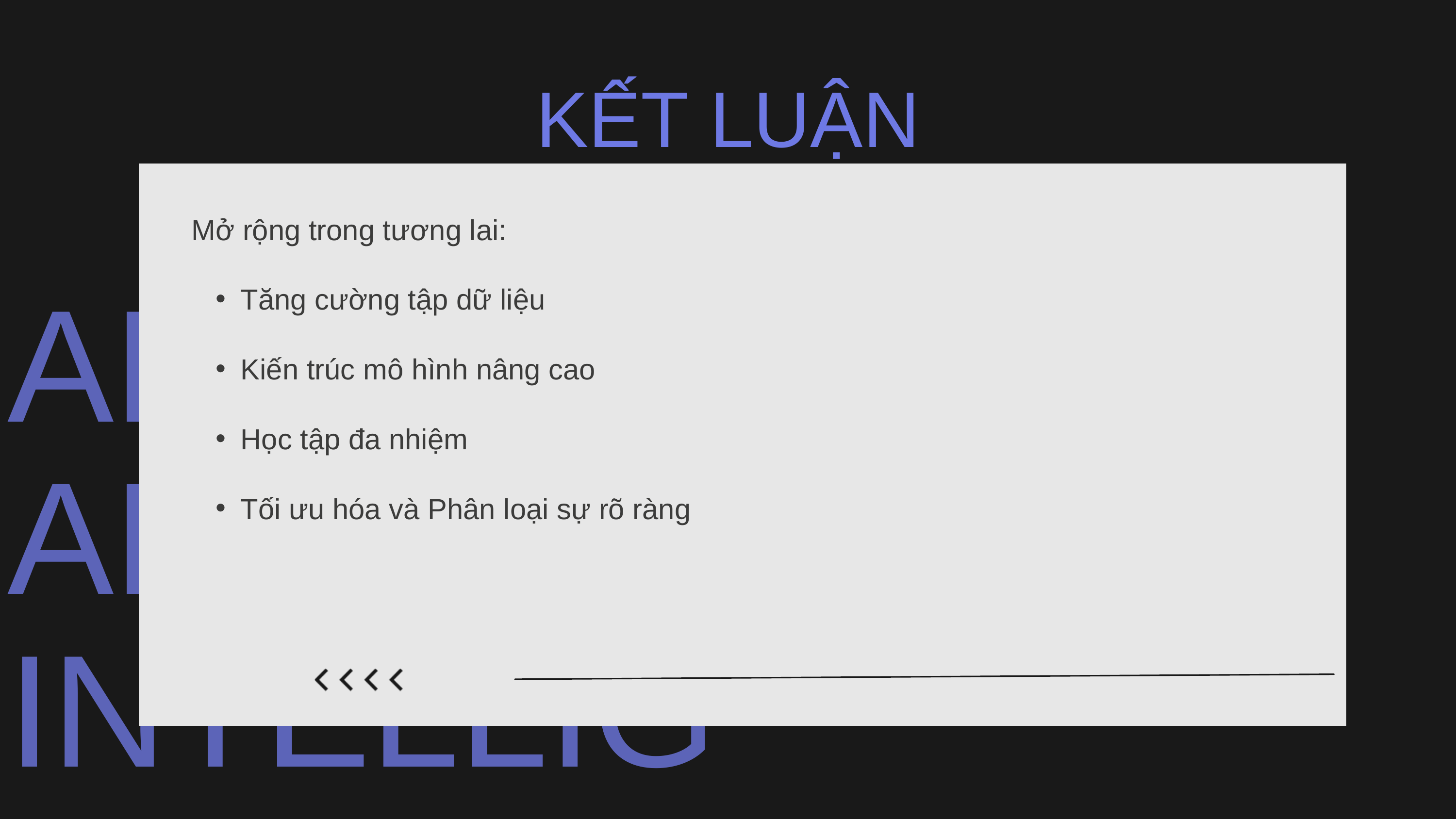

KẾT LUẬN

Mở rộng trong tương lai:

Tăng cường tập dữ liệu

Kiến trúc mô hình nâng cao

Học tập đa nhiệm

Tối ưu hóa và Phân loại sự rõ ràng
ARTIFICIAL INTELLIGENCE (AI)